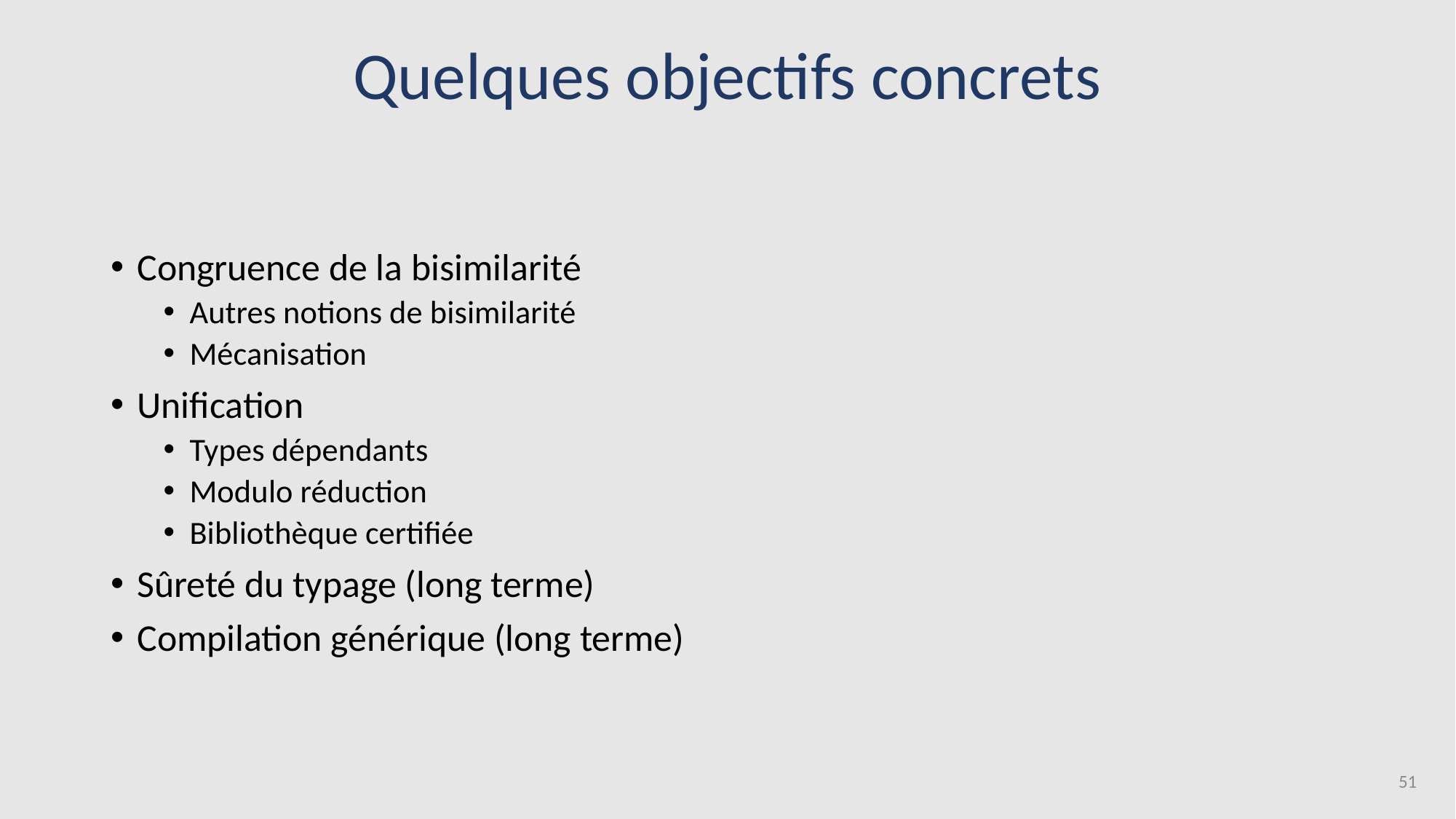

Quelques objectifs concrets
Congruence de la bisimilarité
Autres notions de bisimilarité
Mécanisation
Unification
Types dépendants
Modulo réduction
Bibliothèque certifiée
Sûreté du typage (long terme)
Compilation générique (long terme)

51